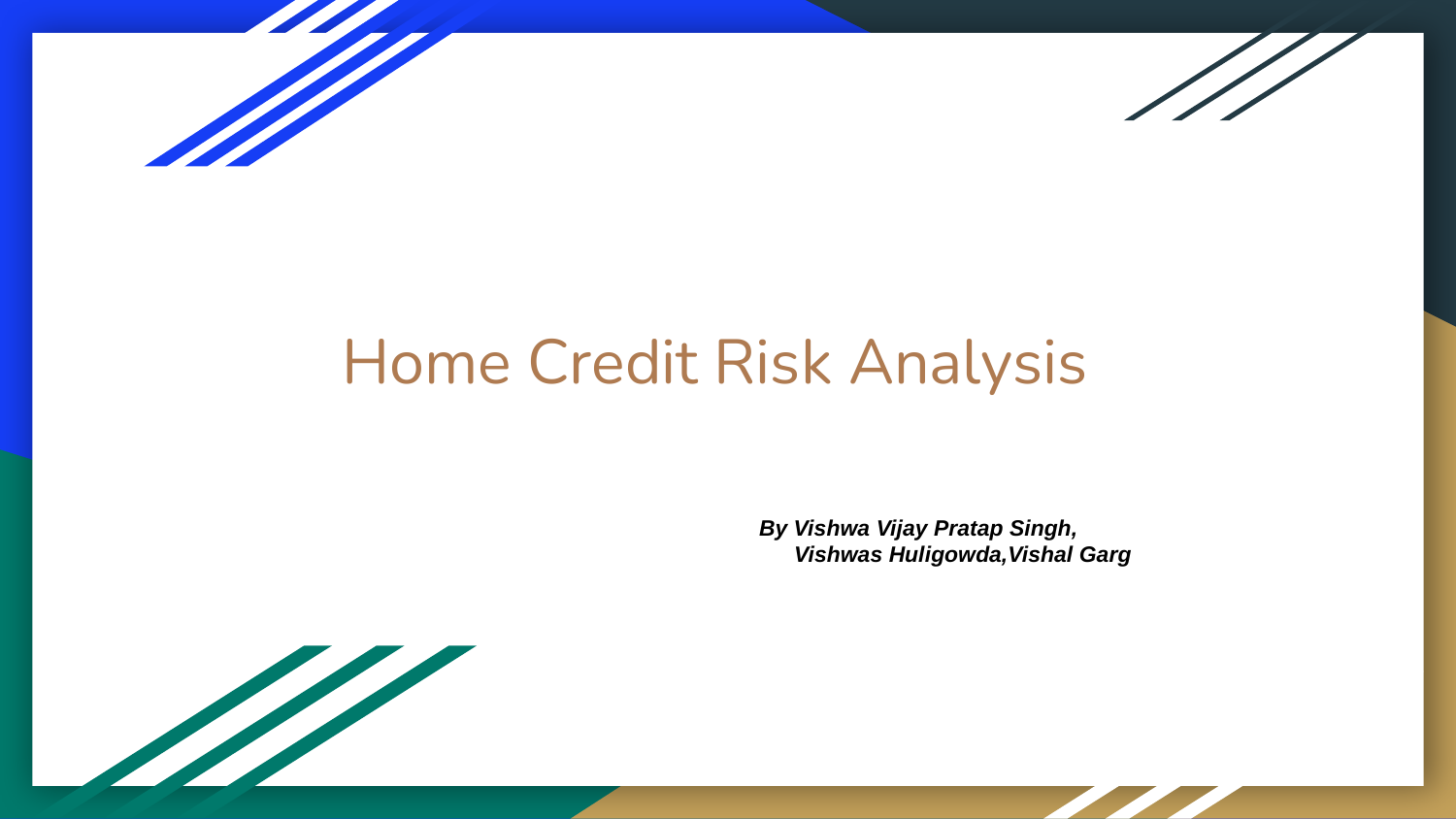

# Home Credit Risk Analysis
                                       By Vishwa Vijay Pratap Singh,
                                                     Vishwas Huligowda,Vishal Garg